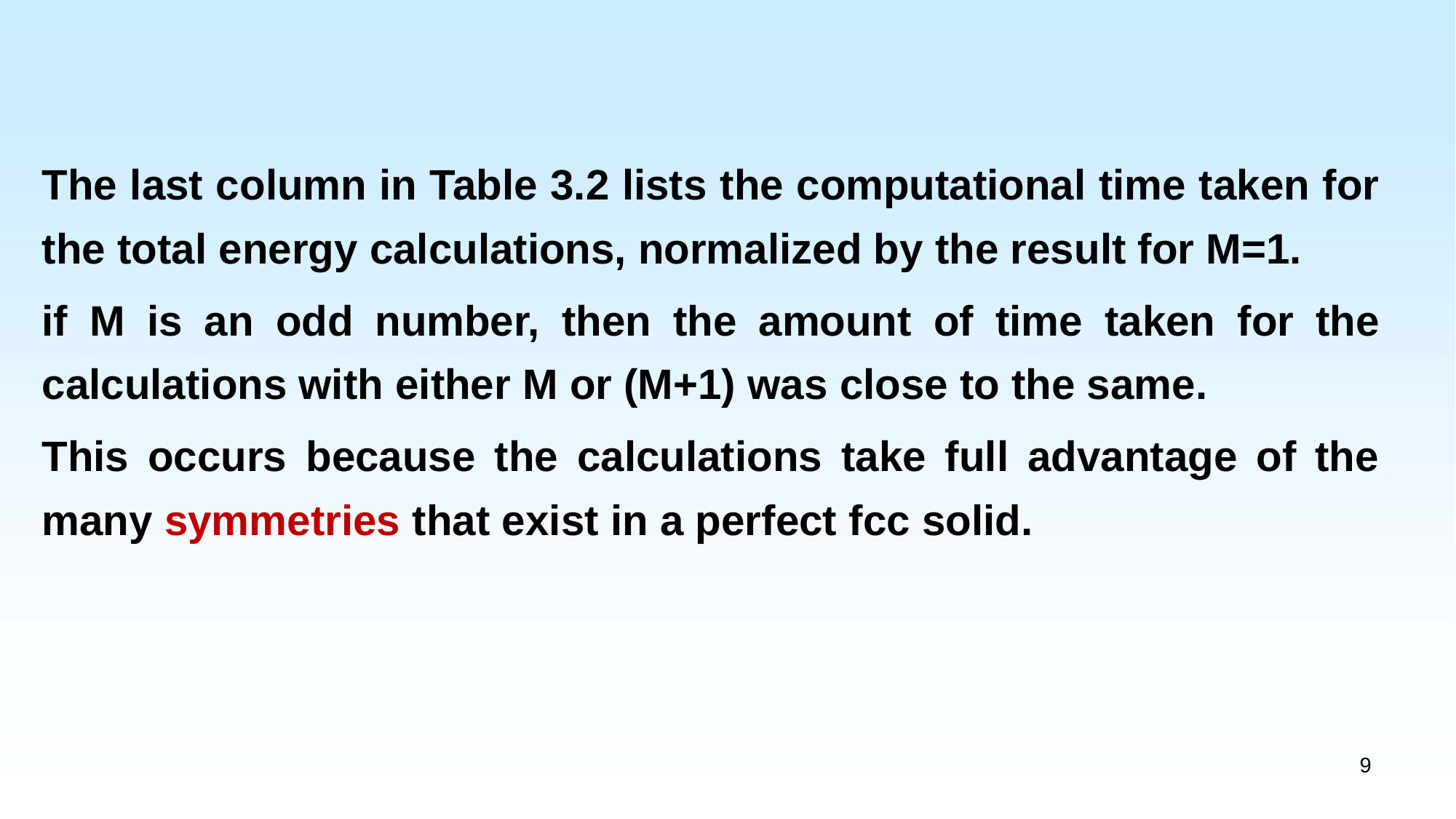

The last column in Table 3.2 lists the computational time taken for the total energy calculations, normalized by the result for M=1.
if M is an odd number, then the amount of time taken for the calculations with either M or (M+1) was close to the same.
This occurs because the calculations take full advantage of the many symmetries that exist in a perfect fcc solid.
9